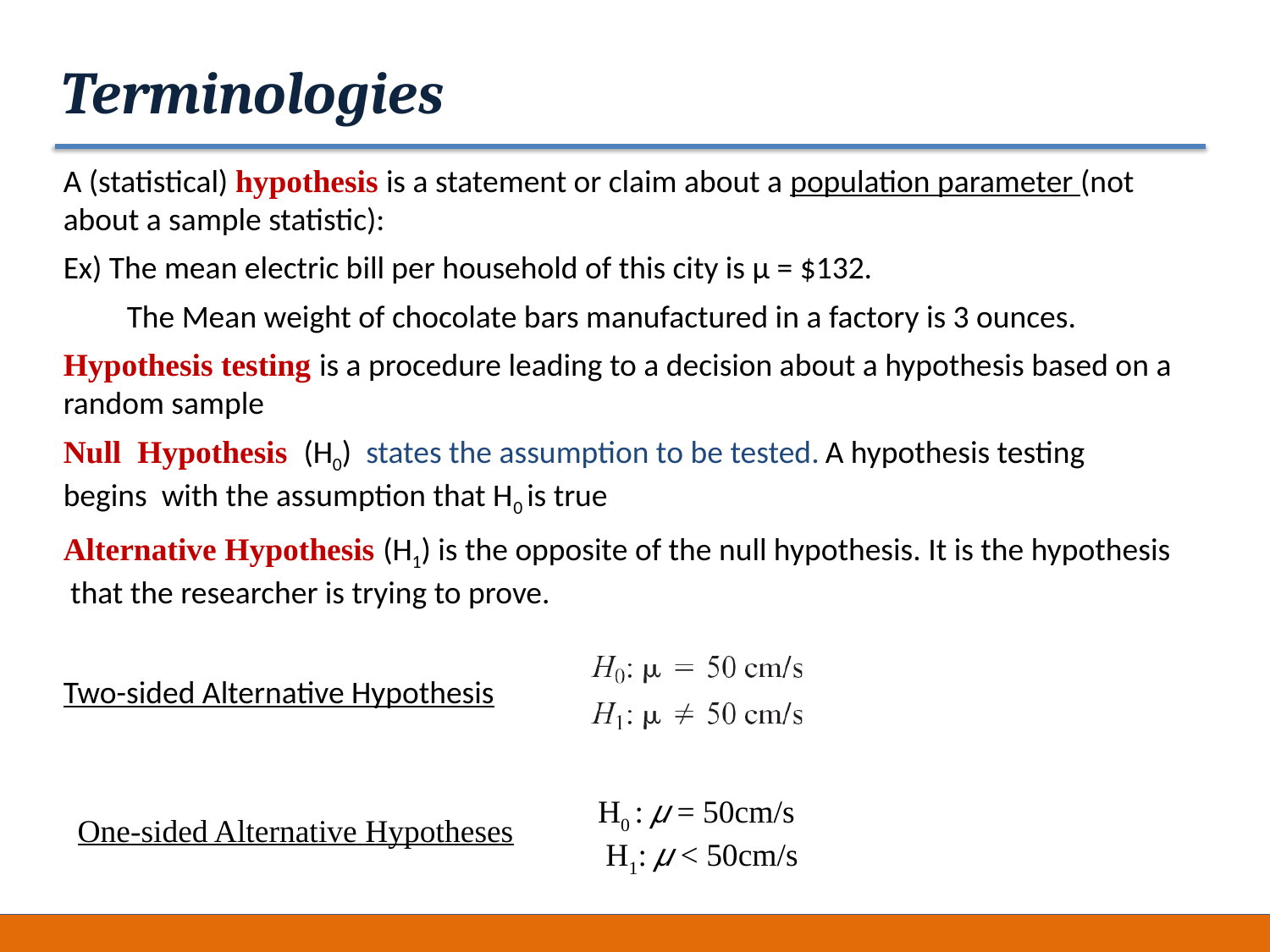

# Terminologies

A (statistical) hypothesis is a statement or claim about a population parameter (not
about a sample statistic):
Ex) The mean electric bill per household of this city is μ = $132.
The Mean weight of chocolate bars manufactured in a factory is 3 ounces.
Hypothesis testing is a procedure leading to a decision about a hypothesis based on a
random sample
Null  Hypothesis  (H0)  states the assumption to be tested.	A hypothesis testing begins  with the assumption that H0 is true
Alternative Hypothesis (H1) is the opposite of the null hypothesis. It is the hypothesis  that the researcher is trying to prove.

Two-sided Alternative Hypothesis

H0 : μ = 50cm/s  H1: μ < 50cm/s
One-sided Alternative Hypotheses